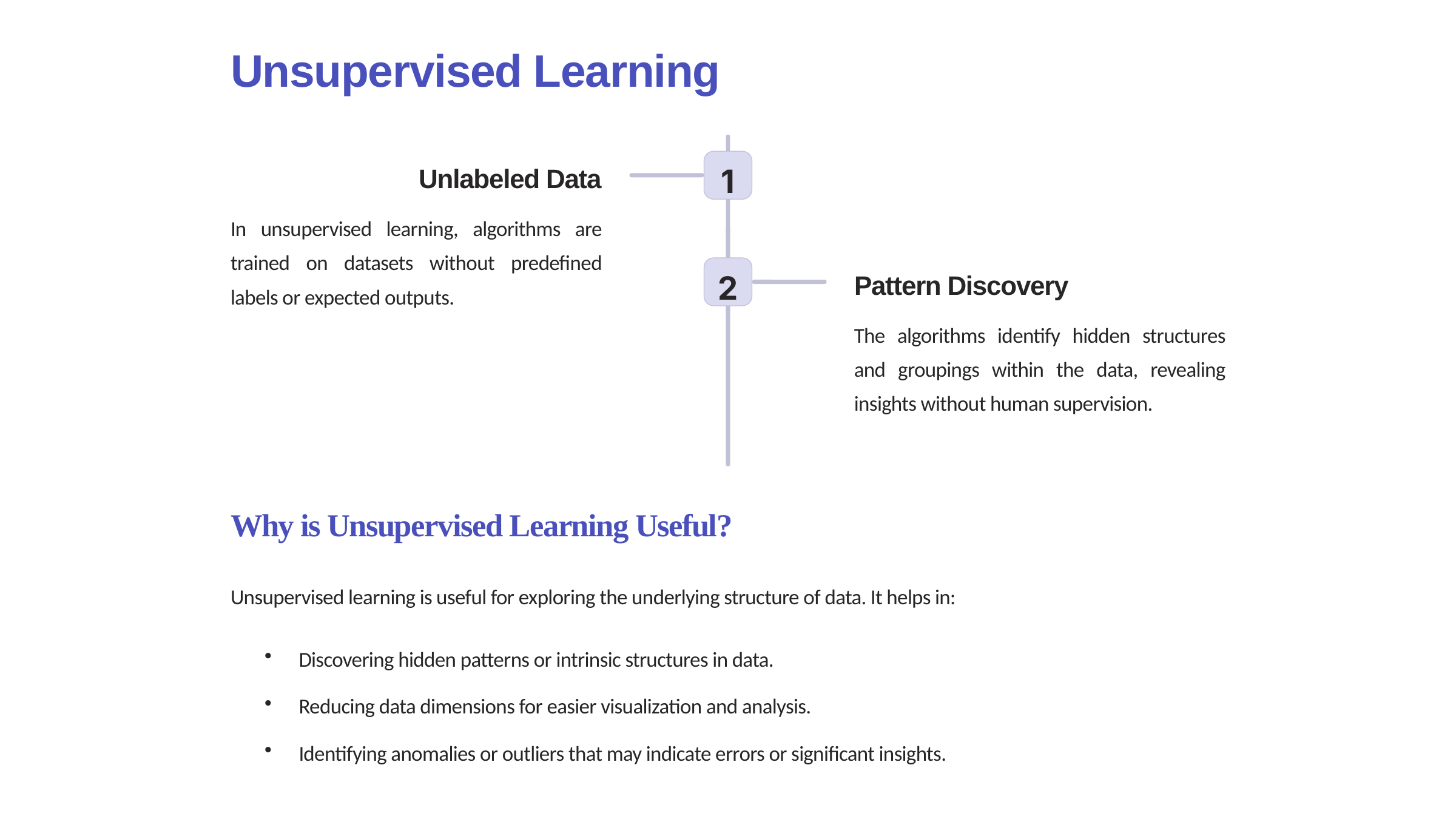

Unsupervised Learning

1
Unlabeled Data

In unsupervised learning, algorithms are trained on datasets without predefined labels or expected outputs.

2
Pattern Discovery

The algorithms identify hidden structures and groupings within the data, revealing insights without human supervision.
Why is Unsupervised Learning Useful?
Unsupervised learning is useful for exploring the underlying structure of data. It helps in:
Discovering hidden patterns or intrinsic structures in data.
Reducing data dimensions for easier visualization and analysis.
Identifying anomalies or outliers that may indicate errors or significant insights.